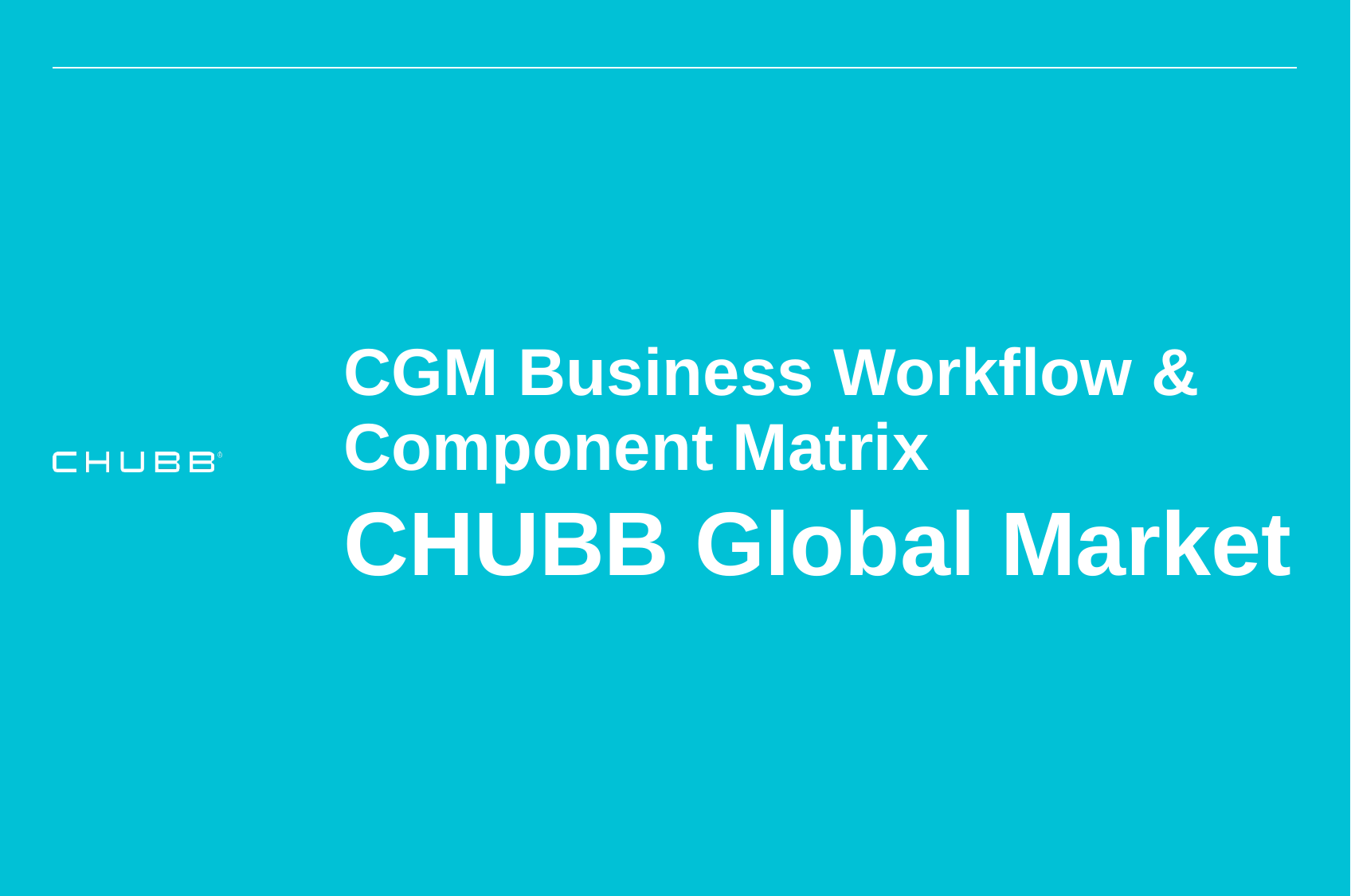

# CGM Business Workflow & Component Matrix
CHUBB Global Market